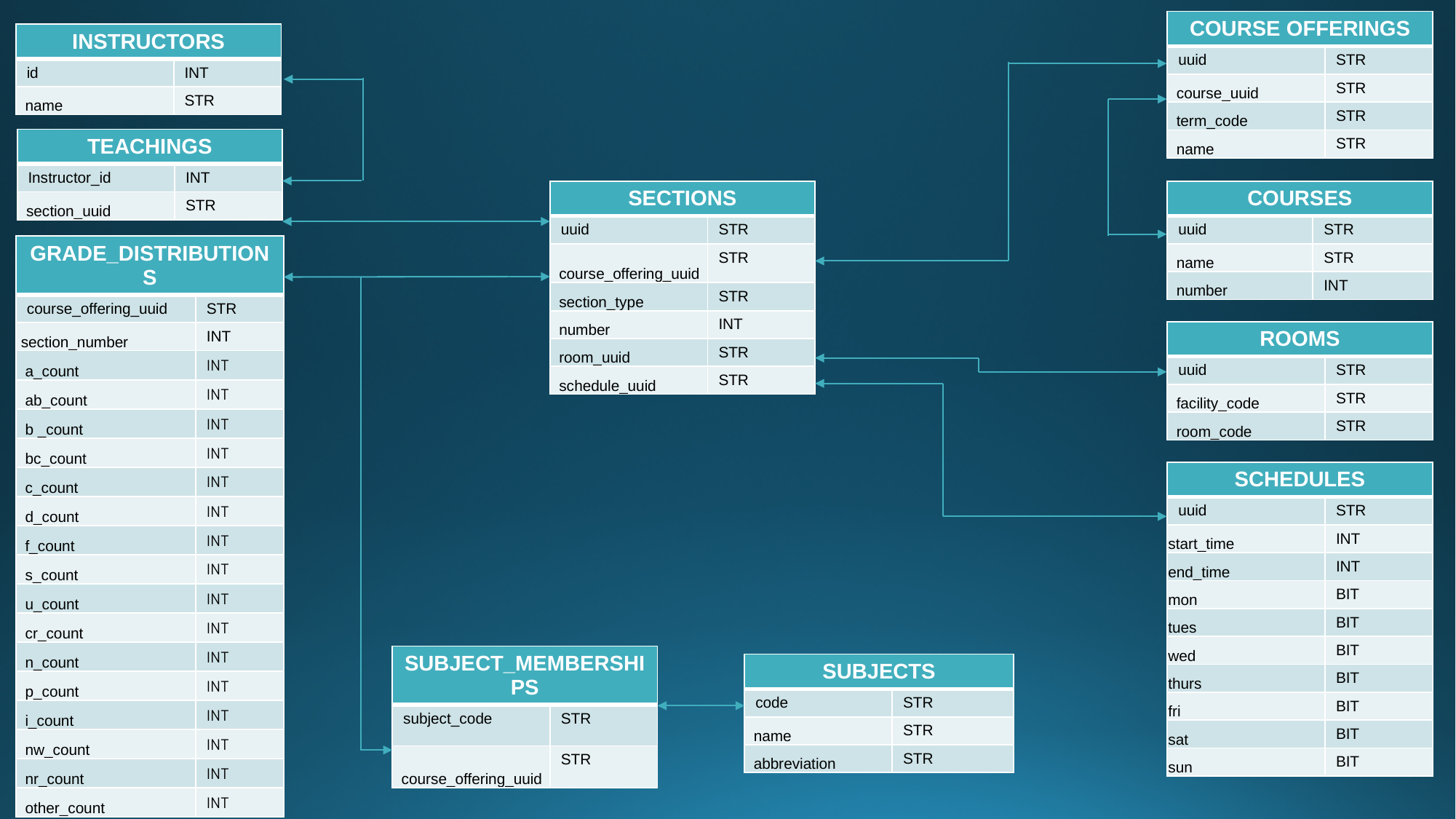

| COURSE OFFERINGS |  |
| --- | --- |
| uuid | STR |
| course\_uuid | STR |
| term\_code | STR |
| name | STR |
| INSTRUCTORS |  |
| --- | --- |
| id | INT |
| name | STR |
| TEACHINGS |  |
| --- | --- |
| Instructor\_id | INT |
| section\_uuid | STR |
| SECTIONS |  |
| --- | --- |
| uuid | STR |
| course\_offering\_uuid | STR |
| section\_type | STR |
| number | INT |
| room\_uuid | STR |
| schedule\_uuid | STR |
| COURSES |  |
| --- | --- |
| uuid | STR |
| name | STR |
| number | INT |
| GRADE\_DISTRIBUTIONS |  |
| --- | --- |
| course\_offering\_uuid | STR |
| section\_number | INT |
| a\_count | INT |
| ab\_count | INT |
| b \_count | INT |
| bc\_count | INT |
| c\_count | INT |
| d\_count | INT |
| f\_count | INT |
| s\_count | INT |
| u\_count | INT |
| cr\_count | INT |
| n\_count | INT |
| p\_count | INT |
| i\_count | INT |
| nw\_count | INT |
| nr\_count | INT |
| other\_count | INT |
| ROOMS |  |
| --- | --- |
| uuid | STR |
| facility\_code | STR |
| room\_code | STR |
| SCHEDULES |  |
| --- | --- |
| uuid | STR |
| start\_time | INT |
| end\_time | INT |
| mon | BIT |
| tues | BIT |
| wed | BIT |
| thurs | BIT |
| fri | BIT |
| sat | BIT |
| sun | BIT |
| SUBJECT\_MEMBERSHIPS |  |
| --- | --- |
| subject\_code | STR |
| course\_offering\_uuid | STR |
| SUBJECTS |  |
| --- | --- |
| code | STR |
| name | STR |
| abbreviation | STR |